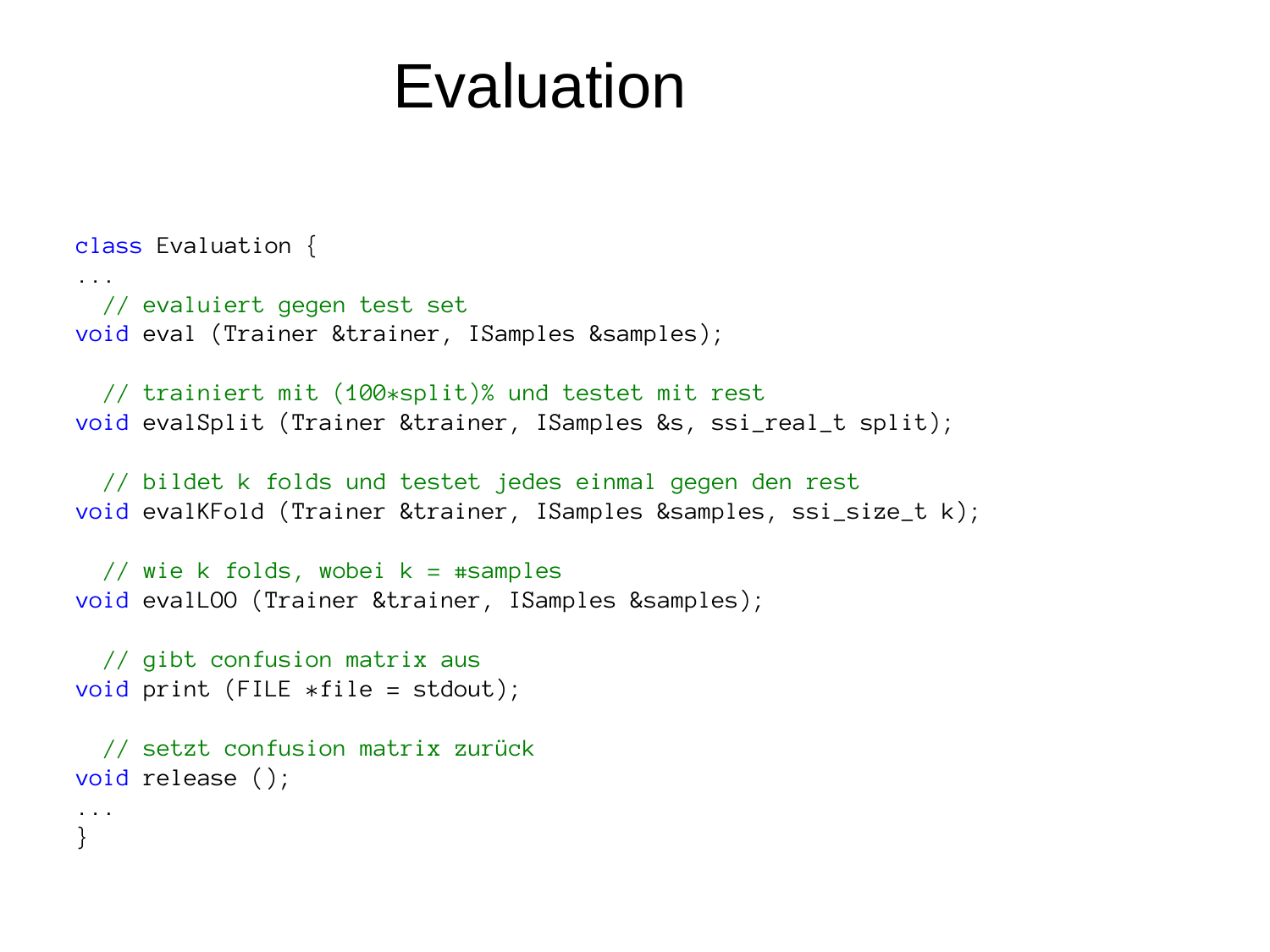

# Evaluation
class Evaluation {
...
  // evaluiert gegen test set
void eval (Trainer &trainer, ISamples &samples);
  // trainiert mit (100*split)% und testet mit rest
void evalSplit (Trainer &trainer, ISamples &s, ssi_real_t split);
  // bildet k folds und testet jedes einmal gegen den rest
void evalKFold (Trainer &trainer, ISamples &samples, ssi_size_t k);
  // wie k folds, wobei k = #samples
void evalLOO (Trainer &trainer, ISamples &samples);
  // gibt confusion matrix aus
void print (FILE *file = stdout);
  // setzt confusion matrix zurück
void release ();
...
}